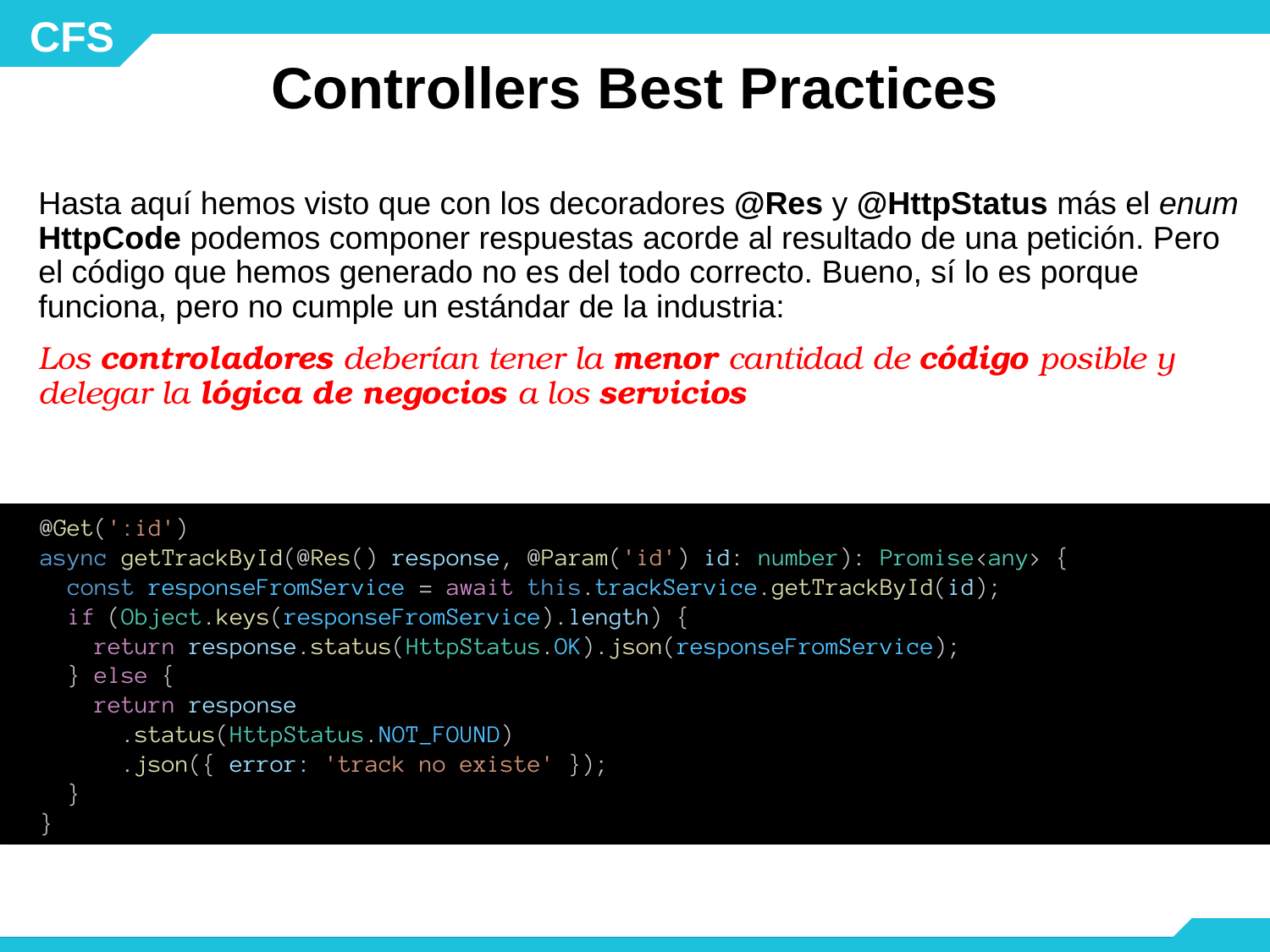

# Controllers Best Practices
Hasta aquí hemos visto que con los decoradores @Res y @HttpStatus más el enum HttpCode podemos componer respuestas acorde al resultado de una petición. Pero el código que hemos generado no es del todo correcto. Bueno, sí lo es porque funciona, pero no cumple un estándar de la industria:
Los controladores deberían tener la menor cantidad de código posible y delegar la lógica de negocios a los servicios

  @Get(':id')
  async getTrackById(@Res() response, @Param('id') id: number): Promise<any> {
    const responseFromService = await this.trackService.getTrackById(id);
    if (Object.keys(responseFromService).length) {
      return response.status(HttpStatus.OK).json(responseFromService);
    } else {
      return response
        .status(HttpStatus.NOT_FOUND)
        .json({ error: 'track no existe' });
    }
  }